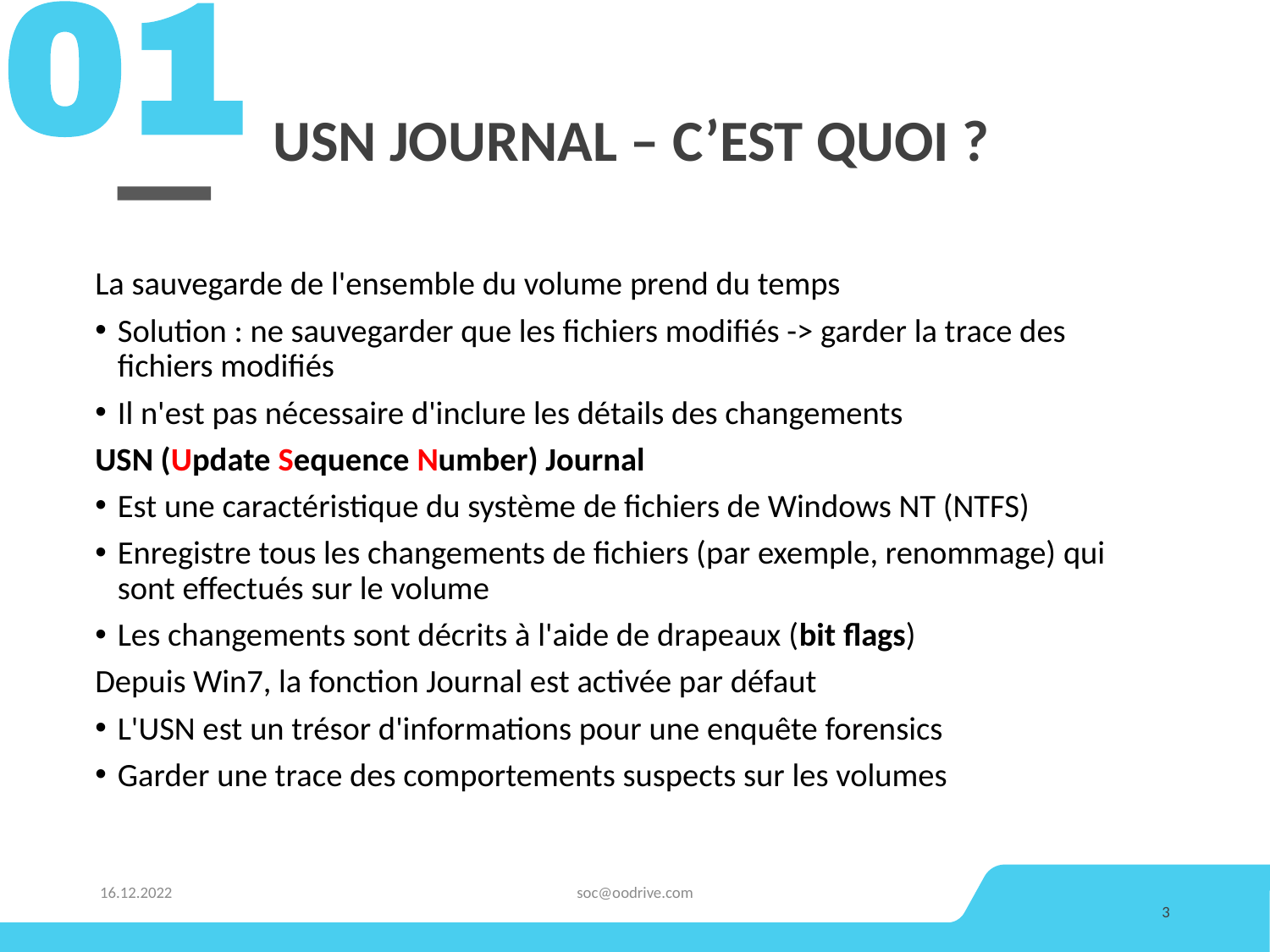

01
# Usn journal – c’est quoi ?
La sauvegarde de l'ensemble du volume prend du temps
Solution : ne sauvegarder que les fichiers modifiés -> garder la trace des fichiers modifiés
Il n'est pas nécessaire d'inclure les détails des changements
USN (Update Sequence Number) Journal
Est une caractéristique du système de fichiers de Windows NT (NTFS)
Enregistre tous les changements de fichiers (par exemple, renommage) qui sont effectués sur le volume
Les changements sont décrits à l'aide de drapeaux (bit flags)
Depuis Win7, la fonction Journal est activée par défaut
L'USN est un trésor d'informations pour une enquête forensics
Garder une trace des comportements suspects sur les volumes
16.12.2022
soc@oodrive.com
3